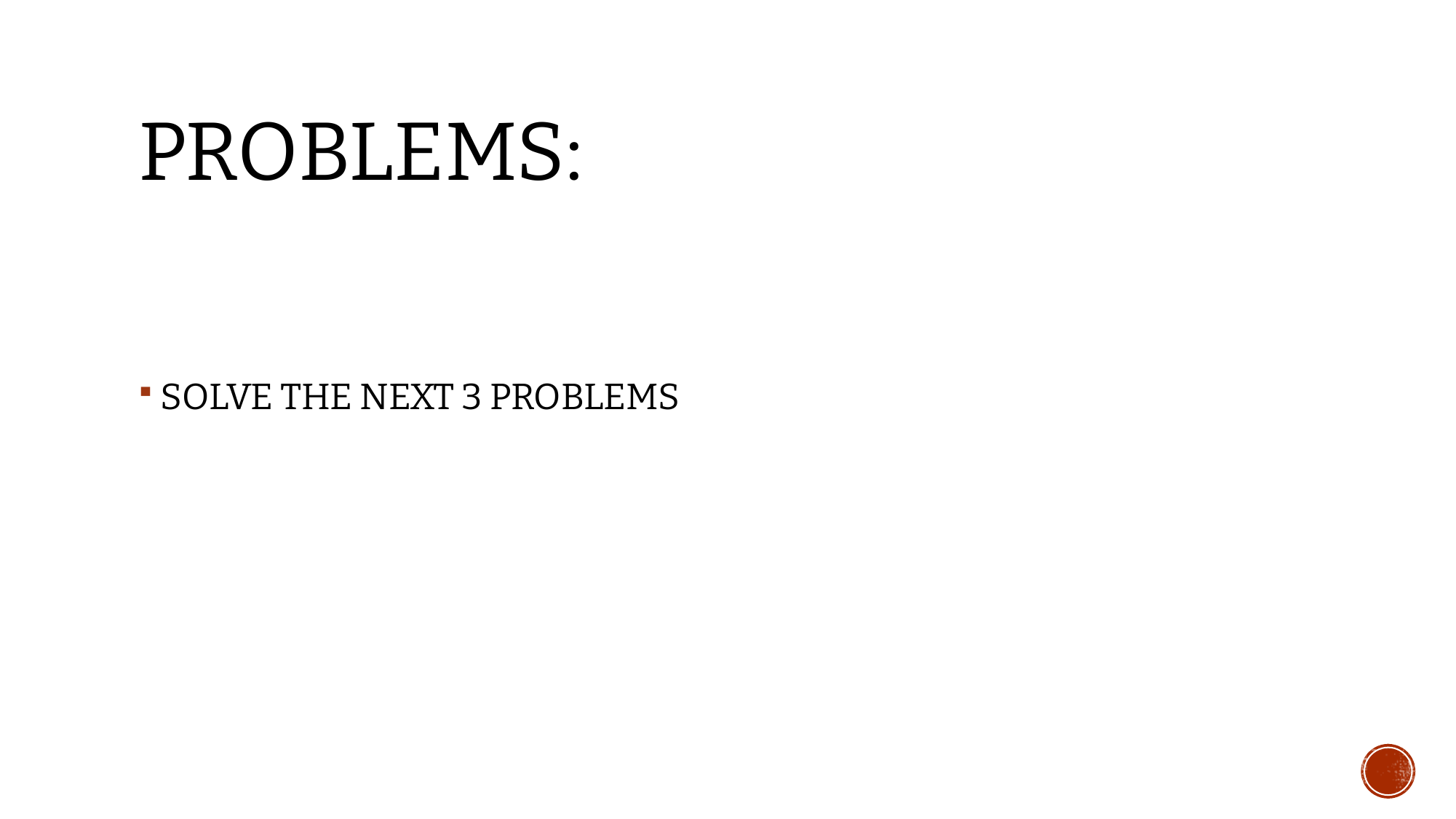

# PROBLEMS:

SOLVE THE NEXT 3 PROBLEMS